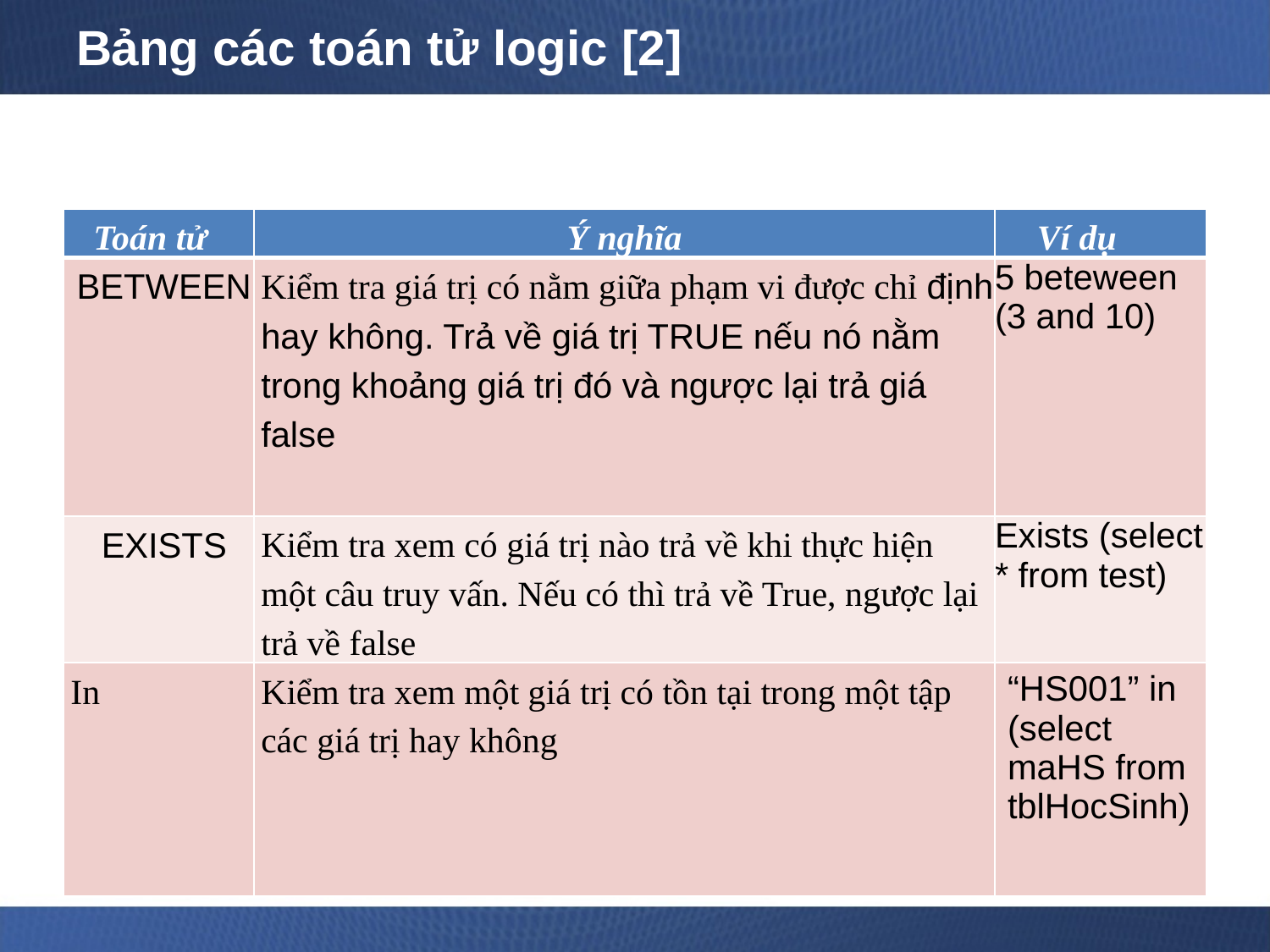

# Bảng các toán tử logic [2]
| Toán tử | Ý nghĩa | Ví dụ |
| --- | --- | --- |
| BETWEEN | Kiểm tra giá trị có nằm giữa phạm vi được chỉ định hay không. Trả về giá trị TRUE nếu nó nằm trong khoảng giá trị đó và ngược lại trả giá false | 5 beteween (3 and 10) |
| EXISTS | Kiểm tra xem có giá trị nào trả về khi thực hiện một câu truy vấn. Nếu có thì trả về True, ngược lại trả về false | Exists (select \* from test) |
| In | Kiểm tra xem một giá trị có tồn tại trong một tập các giá trị hay không | “HS001” in (select maHS from tblHocSinh) |